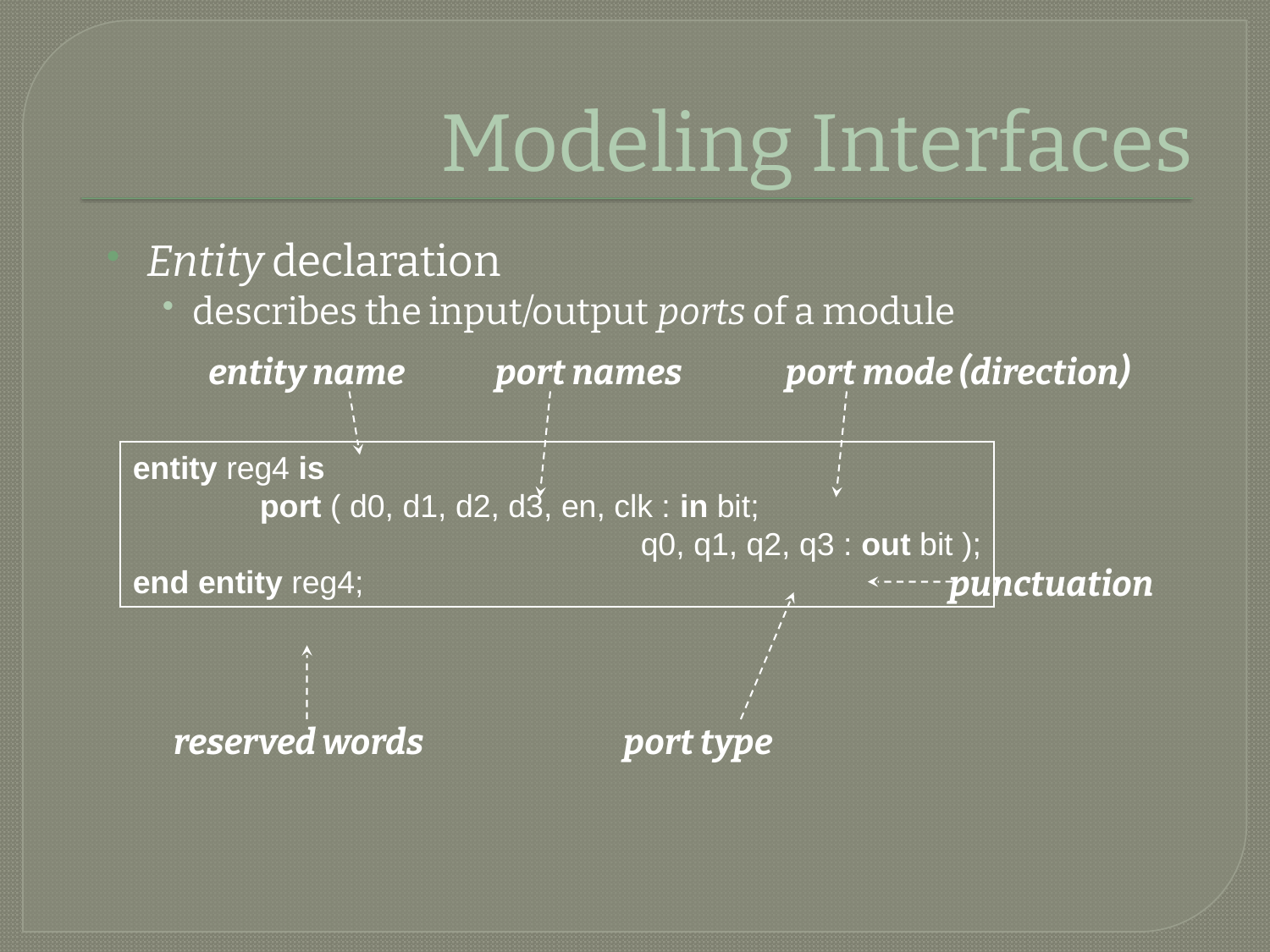

# Modeling Interfaces
Entity declaration
describes the input/output ports of a module
entity name
port names
port mode (direction)

entity reg4 is
	port ( d0, d1, d2, d3, en, clk : in bit;
				q0, q1, q2, q3 : out bit );
end entity reg4;
punctuation

reserved words
port type